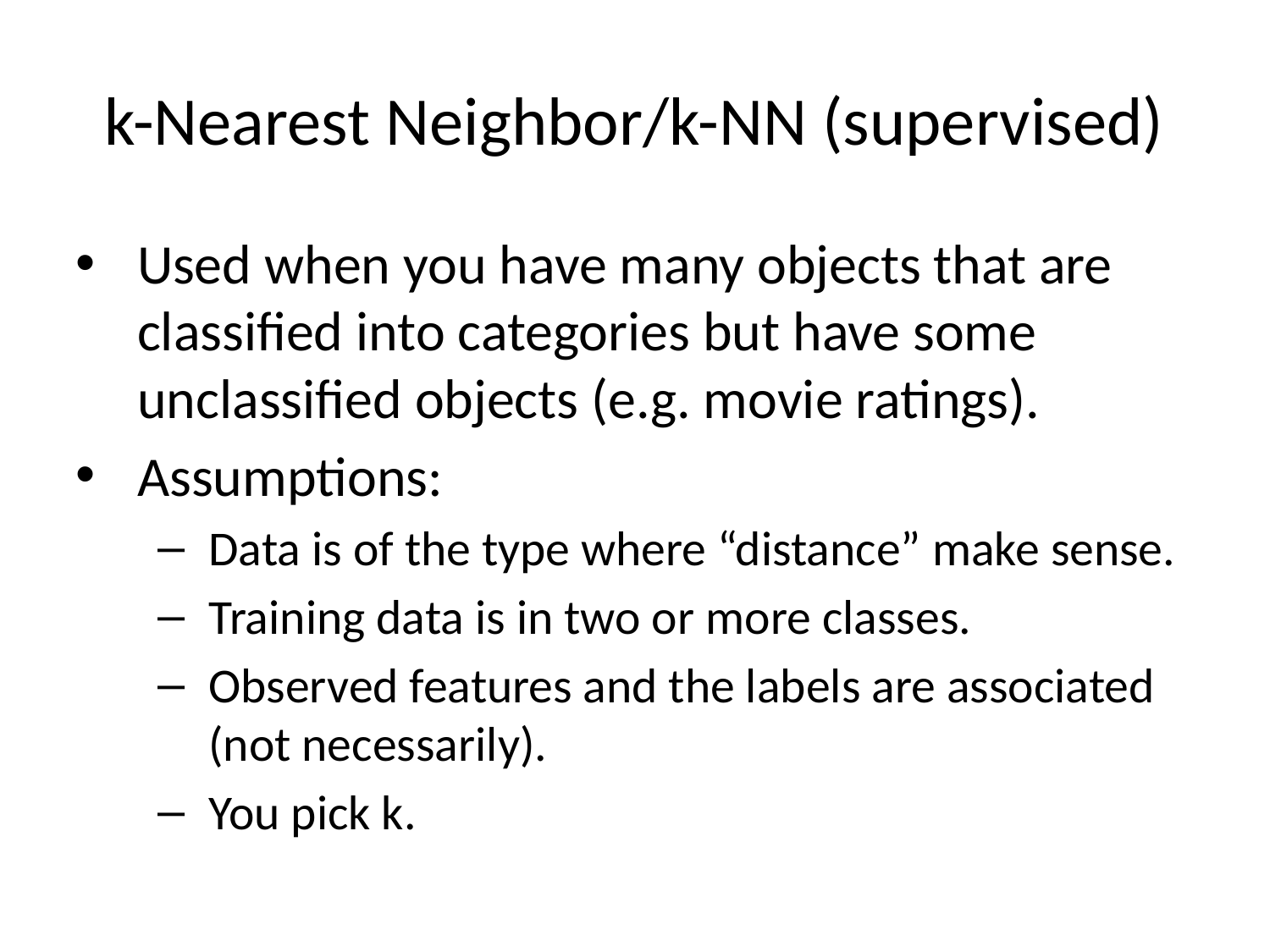

k-Nearest Neighbor/k-NN (supervised)
Used when you have many objects that are classified into categories but have some unclassified objects (e.g. movie ratings).
Assumptions:
Data is of the type where “distance” make sense.
Training data is in two or more classes.
Observed features and the labels are associated (not necessarily).
You pick k.